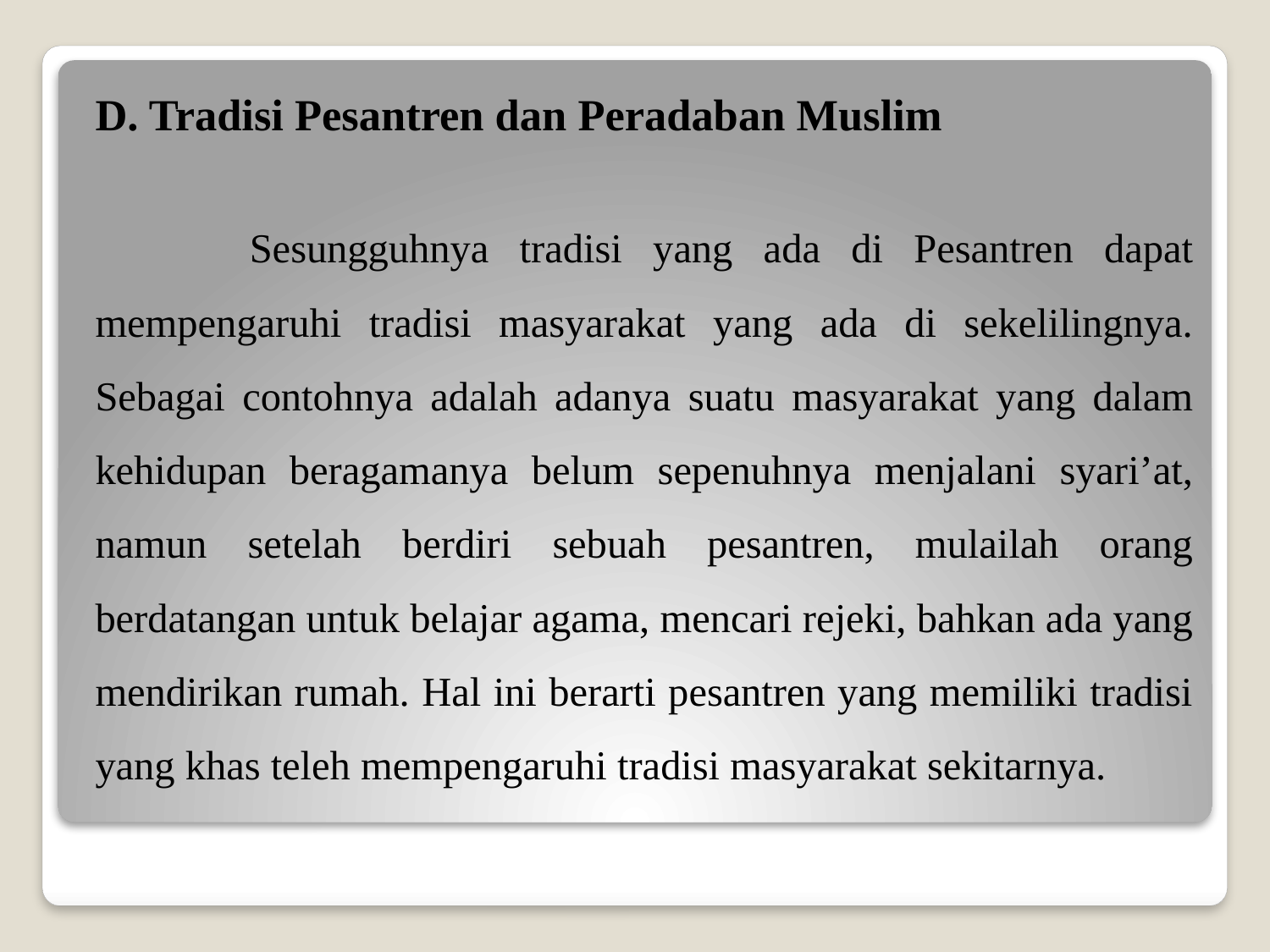

D. Tradisi Pesantren dan Peradaban Muslim

     Sesungguhnya tradisi yang ada di Pesantren dapat mempengaruhi tradisi masyarakat yang ada di sekelilingnya. Sebagai contohnya adalah adanya suatu masyarakat yang dalam kehidupan beragamanya belum sepenuhnya menjalani syari’at, namun setelah berdiri sebuah pesantren, mulailah orang berdatangan untuk belajar agama, mencari rejeki, bahkan ada yang mendirikan rumah. Hal ini berarti pesantren yang memiliki tradisi yang khas teleh mempengaruhi tradisi masyarakat sekitarnya.